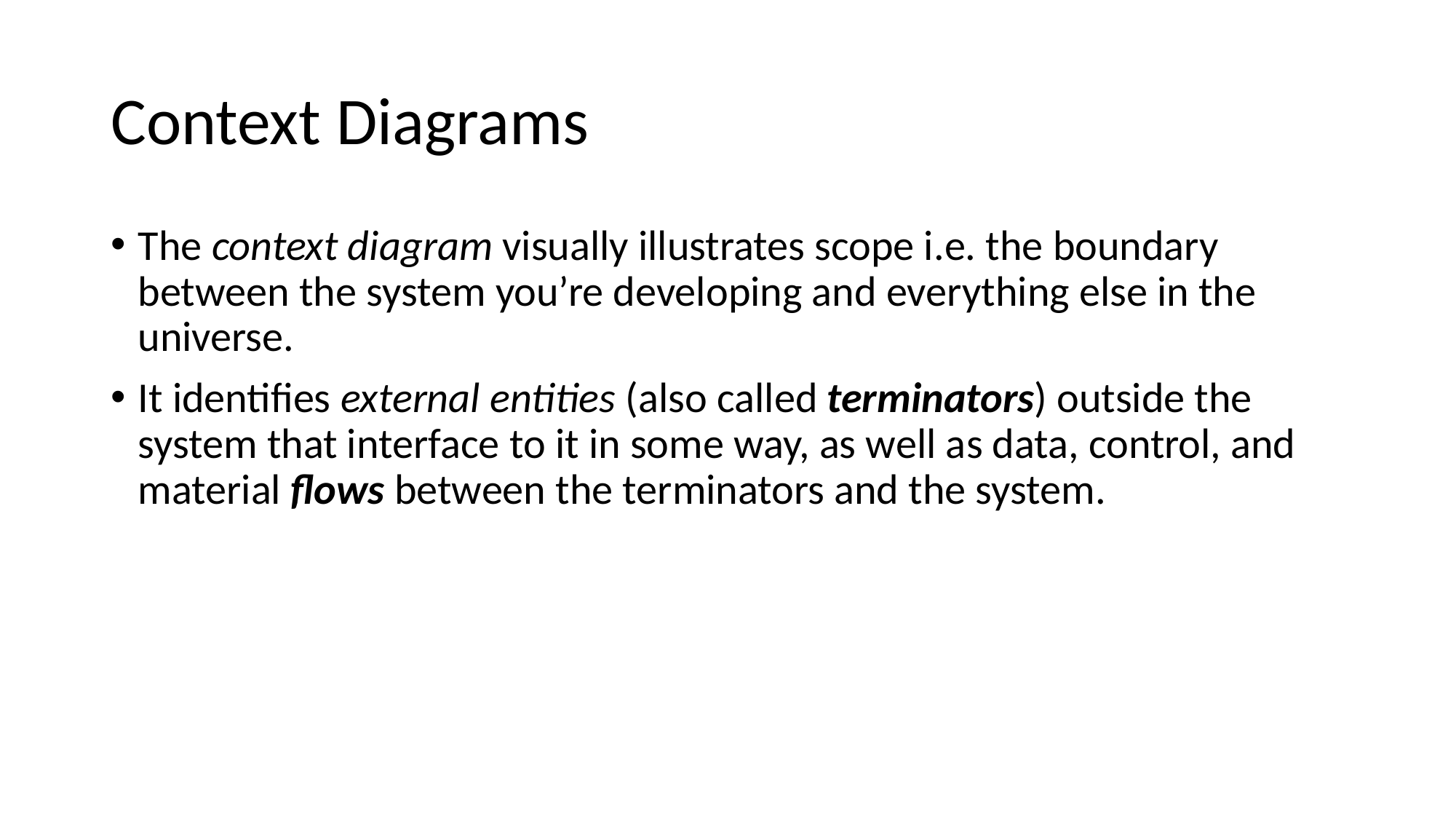

Context Diagrams
The context diagram visually illustrates scope i.e. the boundary between the system you’re developing and everything else in the universe.
It identifies external entities (also called terminators) outside the system that interface to it in some way, as well as data, control, and material flows between the terminators and the system.